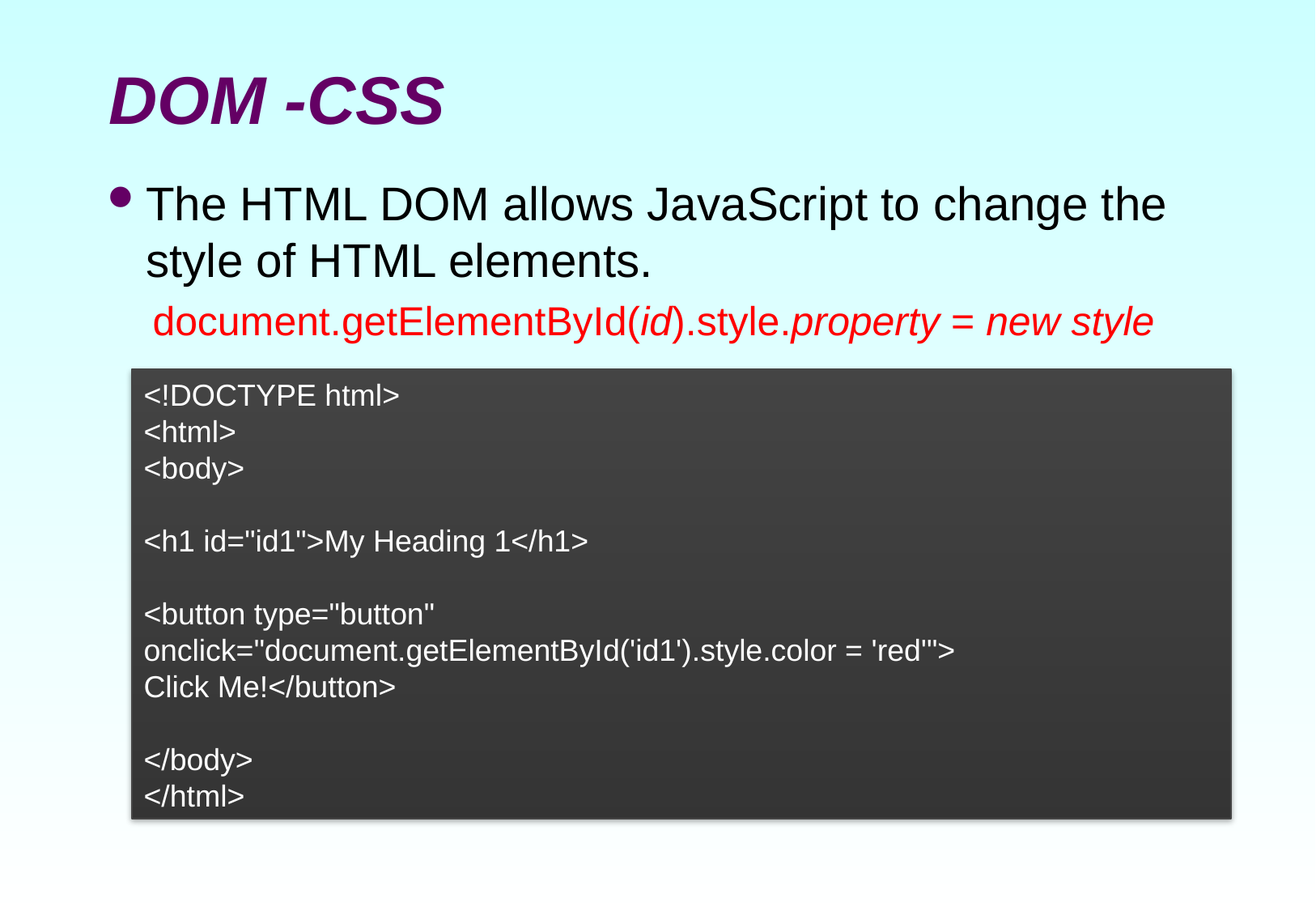

# DOM -CSS
The HTML DOM allows JavaScript to change the style of HTML elements.
document.getElementById(id).style.property = new style
<!DOCTYPE html>
<html>
<body>

<h1 id="id1">My Heading 1</h1>

<button type="button"
onclick="document.getElementById('id1').style.color = 'red'">
Click Me!</button>

</body>
</html>